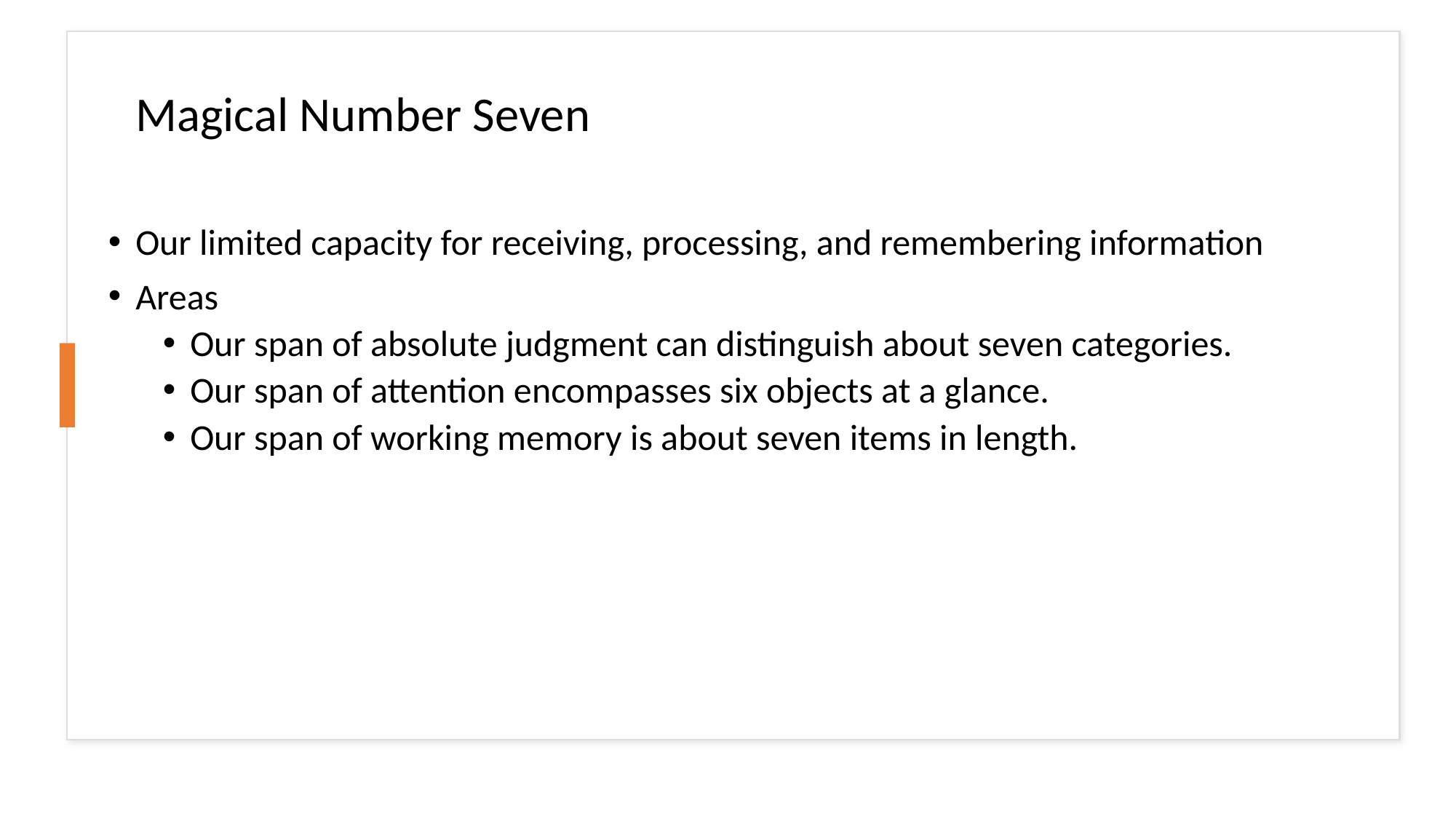

# Magical Number Seven
Our limited capacity for receiving, processing, and remembering information
Areas
Our span of absolute judgment can distinguish about seven categories.
Our span of attention encompasses six objects at a glance.
Our span of working memory is about seven items in length.